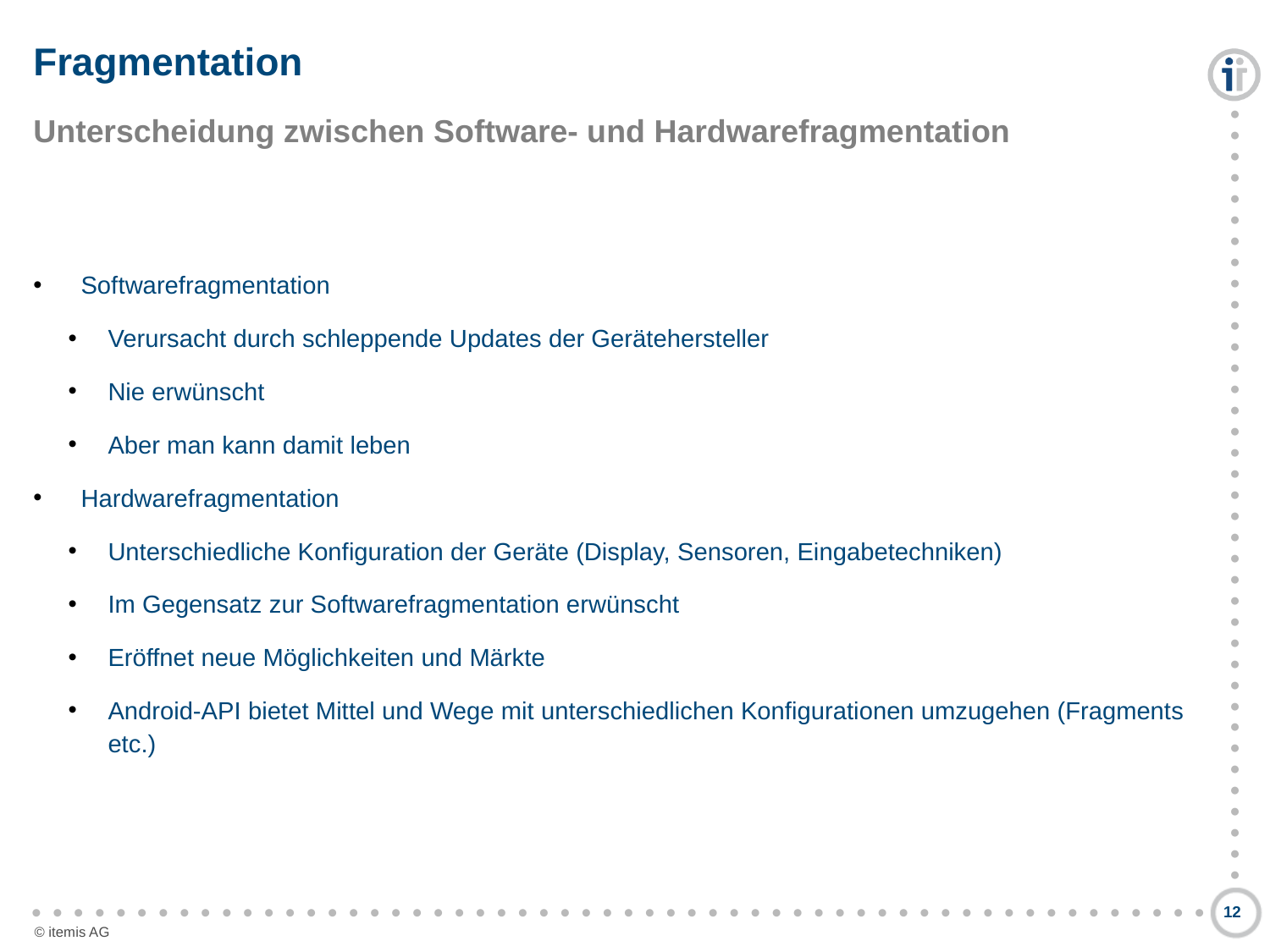

# Fragmentation
Unterscheidung zwischen Software- und Hardwarefragmentation
Softwarefragmentation
Verursacht durch schleppende Updates der Gerätehersteller
Nie erwünscht
Aber man kann damit leben
Hardwarefragmentation
Unterschiedliche Konfiguration der Geräte (Display, Sensoren, Eingabetechniken)
Im Gegensatz zur Softwarefragmentation erwünscht
Eröffnet neue Möglichkeiten und Märkte
Android-API bietet Mittel und Wege mit unterschiedlichen Konfigurationen umzugehen (Fragments etc.)
12